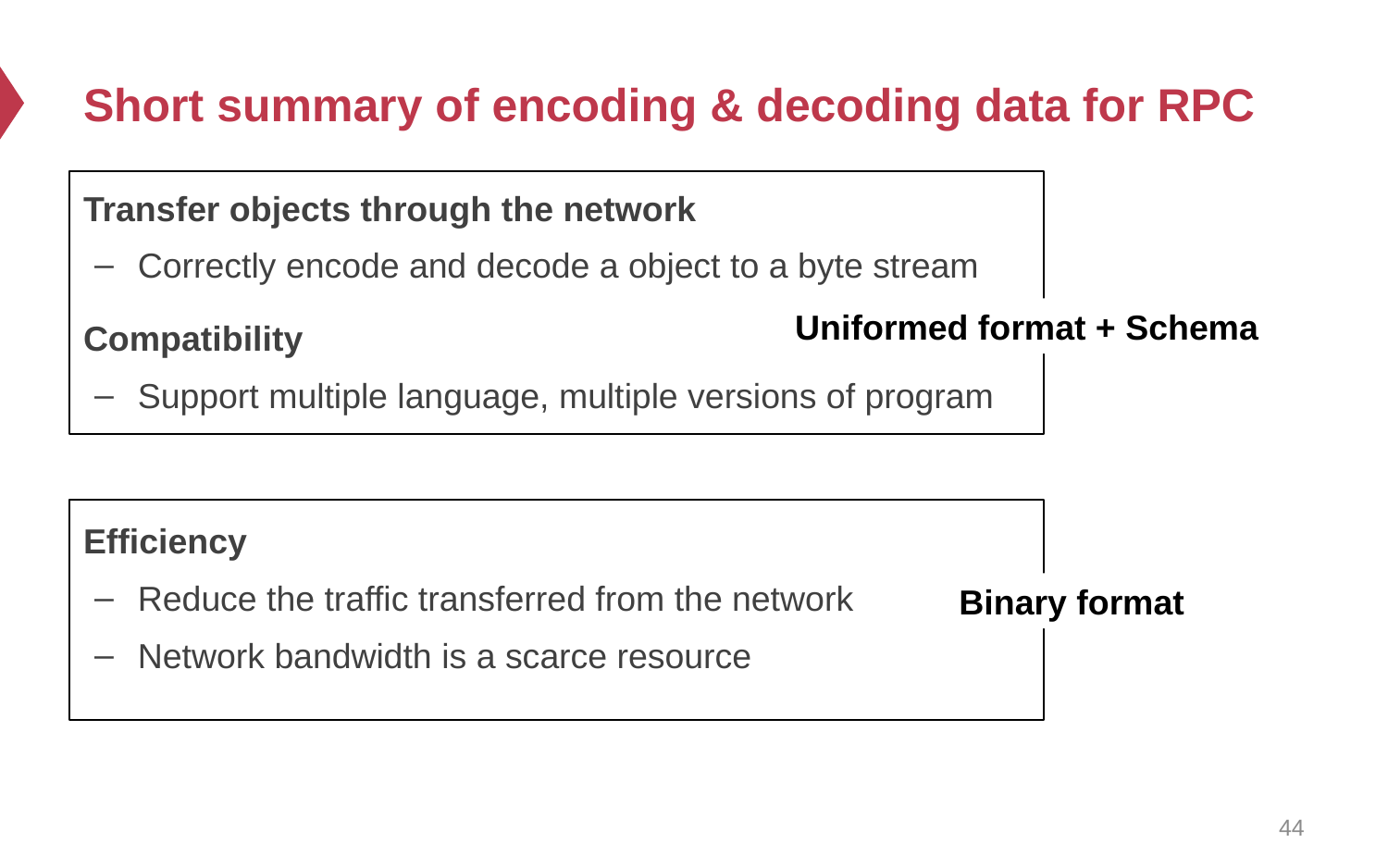

# Short summary of encoding & decoding data for RPC
Transfer objects through the network
Correctly encode and decode a object to a byte stream
Compatibility
Support multiple language, multiple versions of program

Efficiency
Reduce the traffic transferred from the network
Network bandwidth is a scarce resource

Uniformed format + Schema

Binary format
44